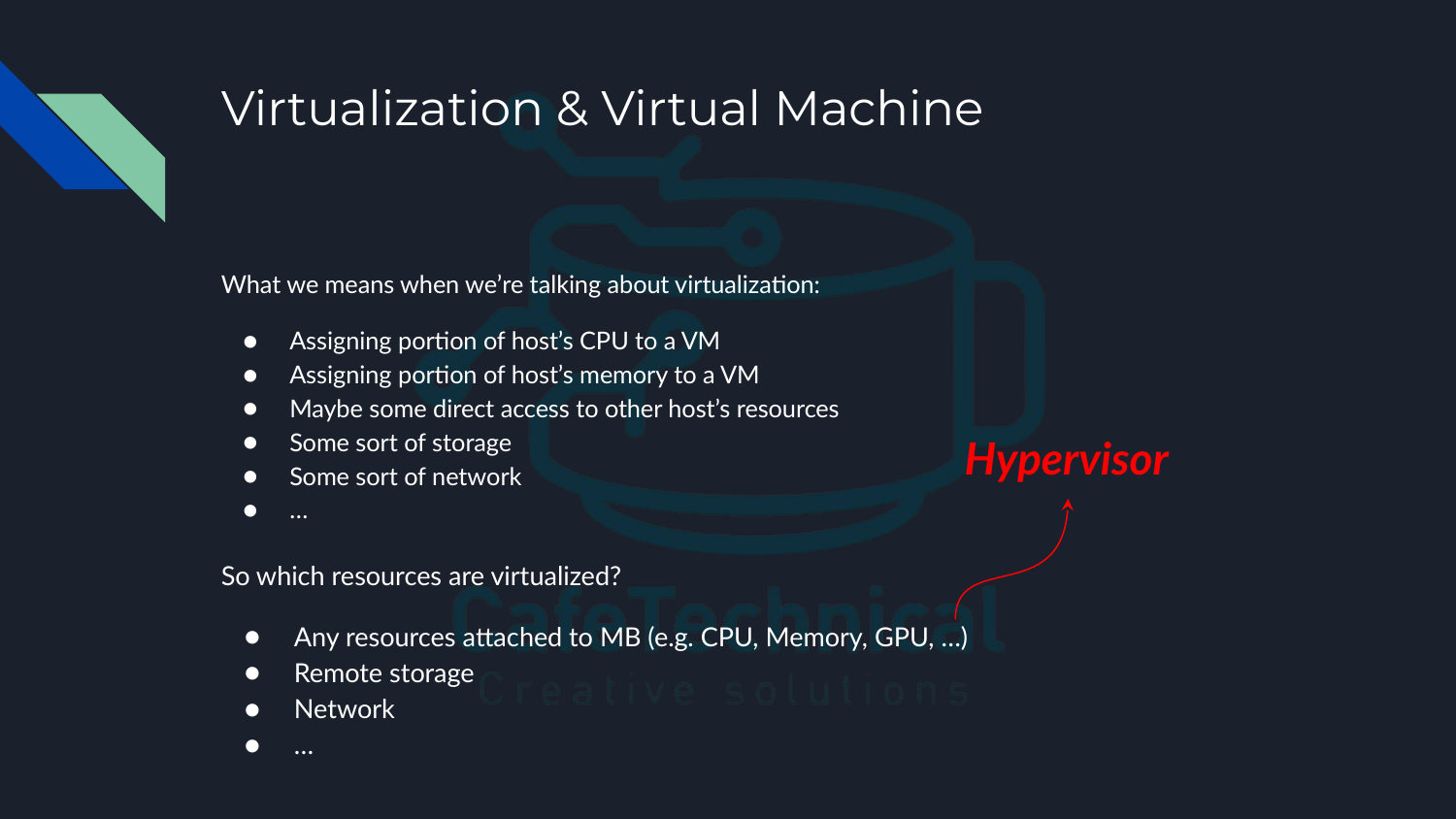

# Virtualization & Virtual Machine
What we means when we’re talking about virtualization:
Assigning portion of host’s CPU to a VM
Assigning portion of host’s memory to a VM
Maybe some direct access to other host’s resources
Some sort of storage
Some sort of network
…
Hypervisor
So which resources are virtualized?
Any resources attached to MB (e.g. CPU, Memory, GPU, …)
Remote storage
Network
…